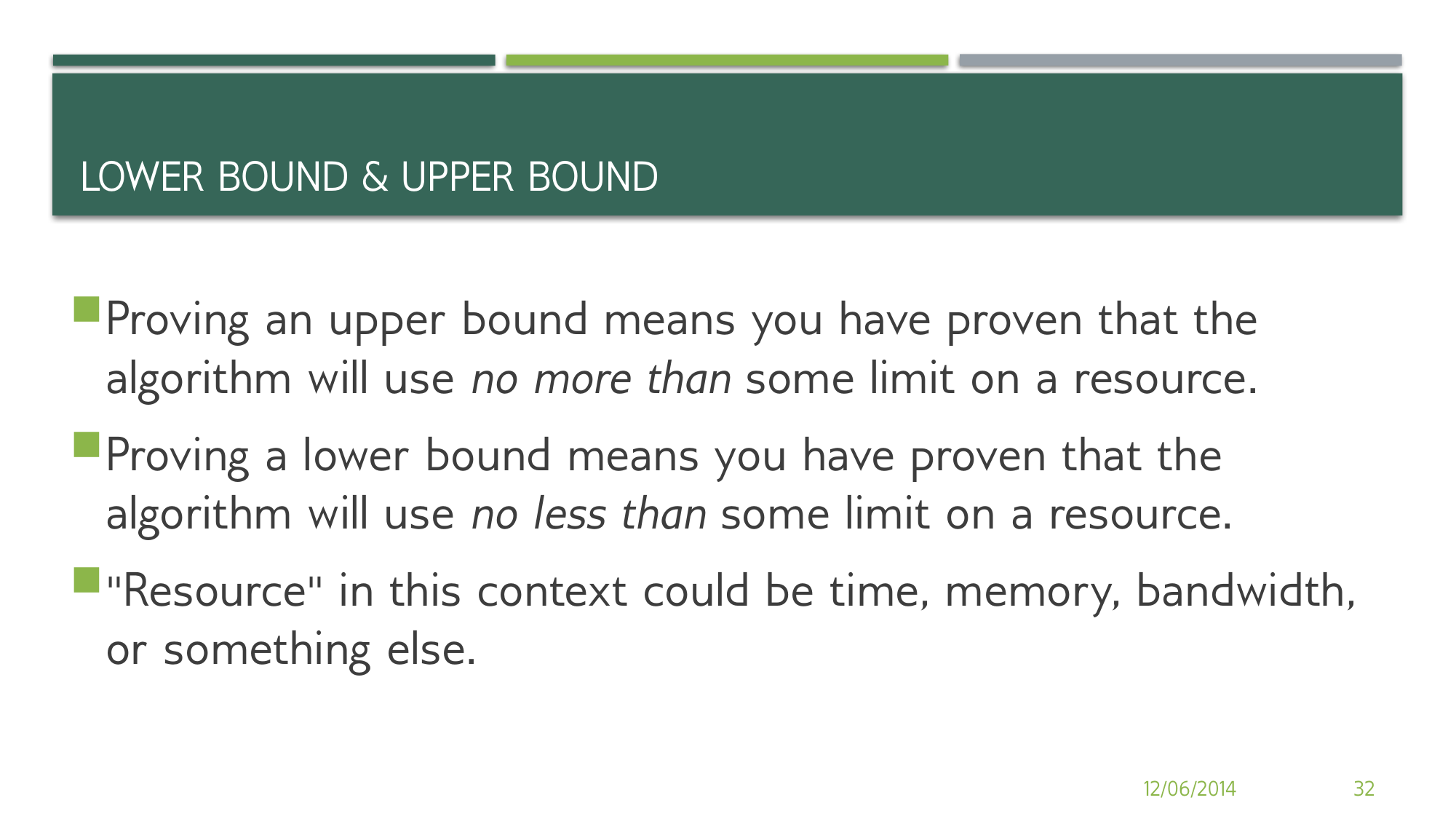

# LOWER BOUND & UPPER BOUNd
Proving an upper bound means you have proven that the algorithm will use no more than some limit on a resource.
Proving a lower bound means you have proven that the algorithm will use no less than some limit on a resource.
"Resource" in this context could be time, memory, bandwidth, or something else.
12/06/2014
32